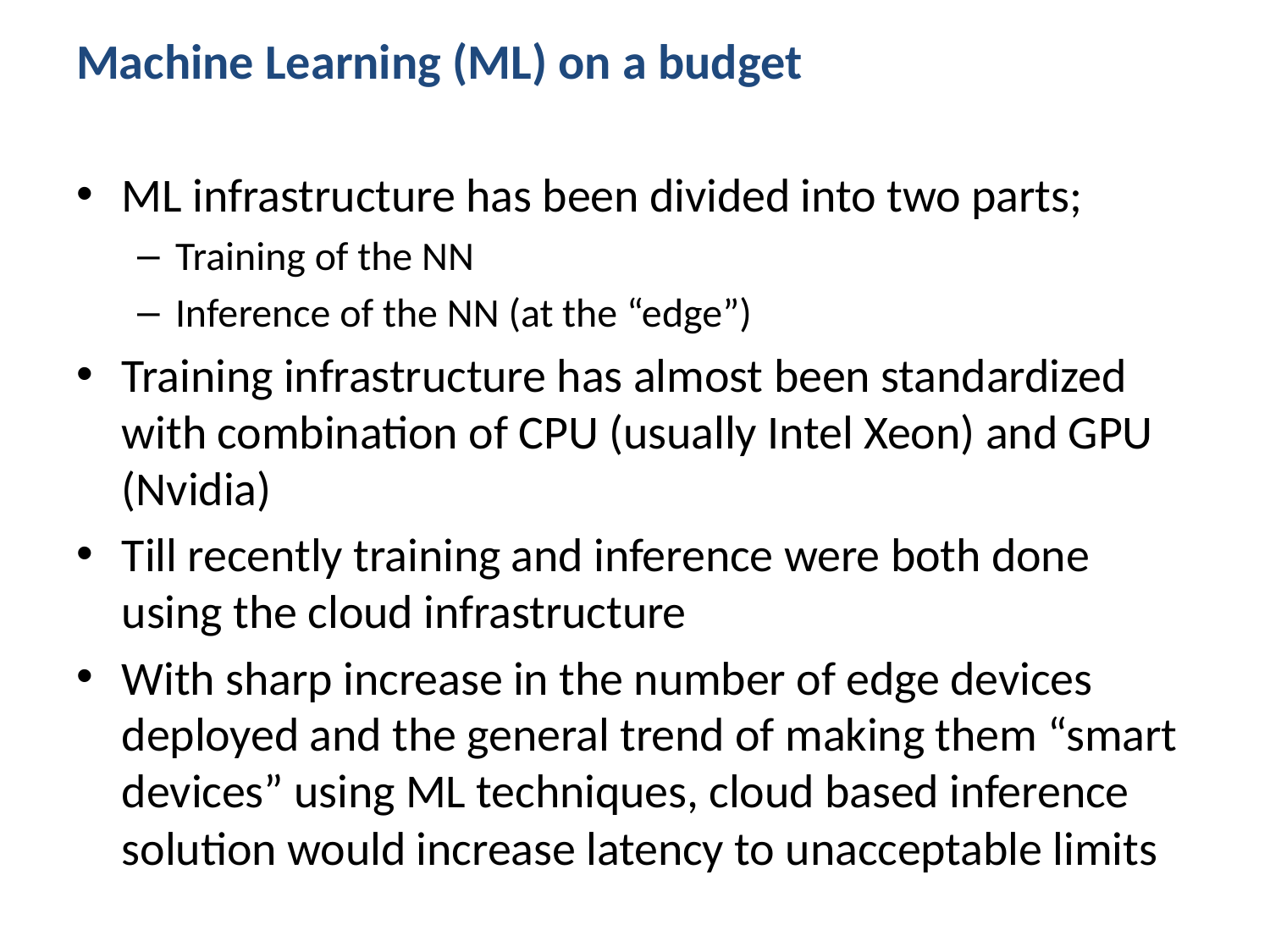

# Machine Learning (ML) on a budget
ML infrastructure has been divided into two parts;
Training of the NN
Inference of the NN (at the “edge”)
Training infrastructure has almost been standardized with combination of CPU (usually Intel Xeon) and GPU (Nvidia)
Till recently training and inference were both done using the cloud infrastructure
With sharp increase in the number of edge devices deployed and the general trend of making them “smart devices” using ML techniques, cloud based inference solution would increase latency to unacceptable limits